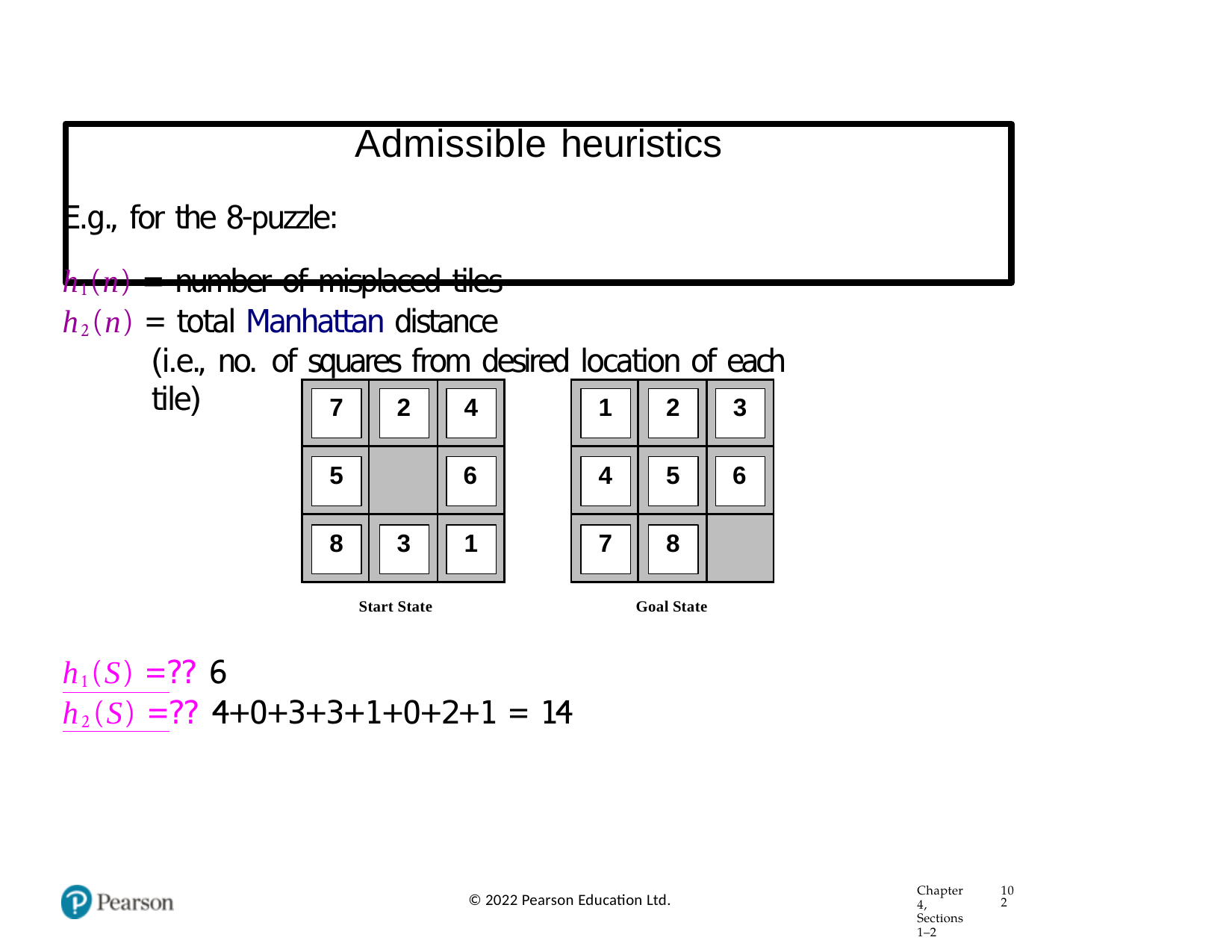

# Admissible heuristics
E.g., for the 8-puzzle:
h1(n) = number of misplaced tiles
h2(n) = total Manhattan distance
(i.e., no. of squares from desired location of each tile)
| 7 | 2 | 4 |
| --- | --- | --- |
| 5 |  | 6 |
| 8 | 3 | 1 |
| 1 | 2 | 3 |
| --- | --- | --- |
| 4 | 5 | 6 |
| 7 | 8 |  |

5
Goal State
Start State
h1(S) =?? 6
h2(S) =?? 4+0+3+3+1+0+2+1 = 14

Chapter 4, Sections 1–2
102